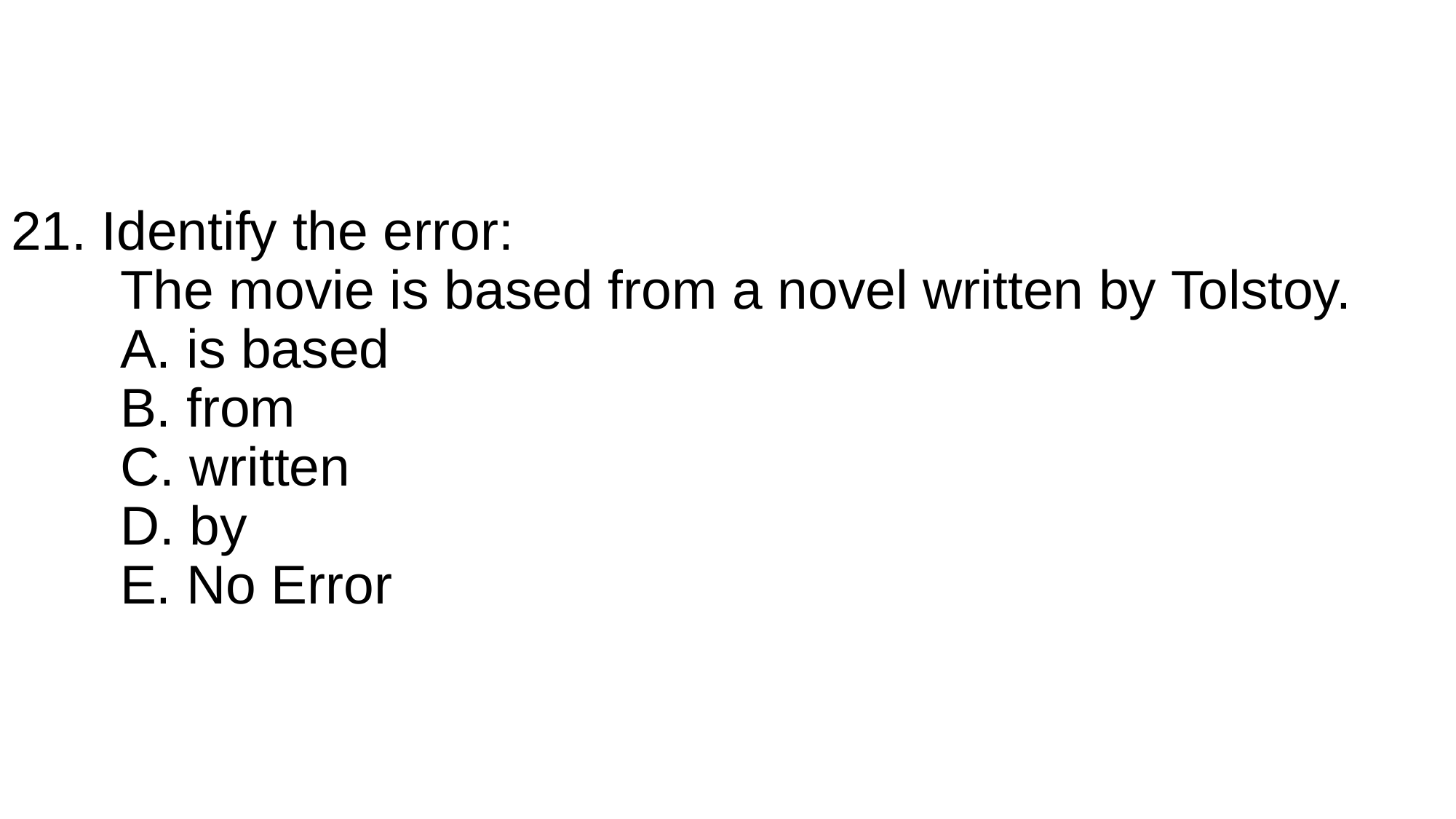

# 21. Identify the error: The movie is based from a novel written by Tolstoy. A. is based B. from C. written D. by E. No Error